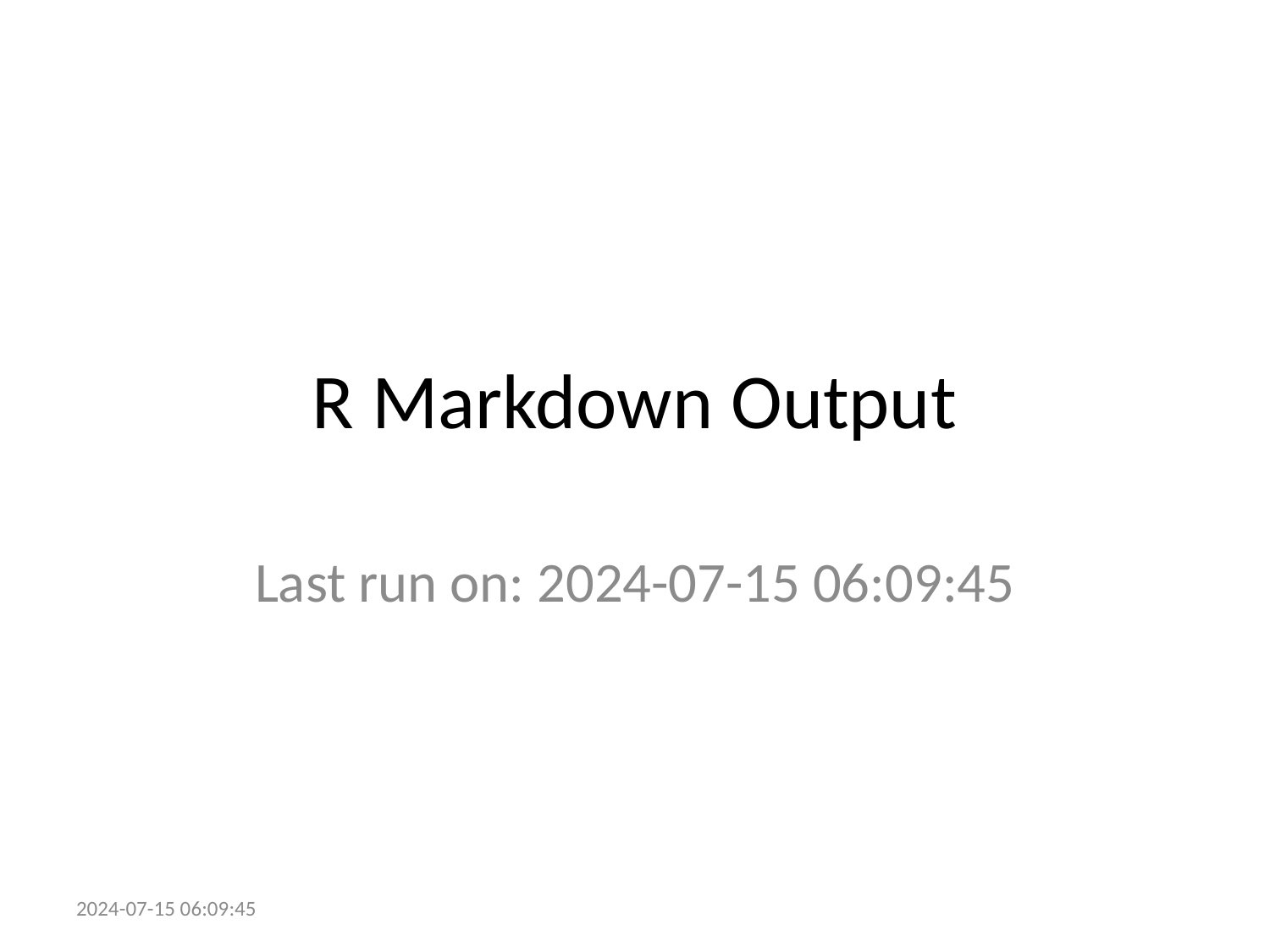

# R Markdown Output
Last run on: 2024-07-15 06:09:45
2024-07-15 06:09:45